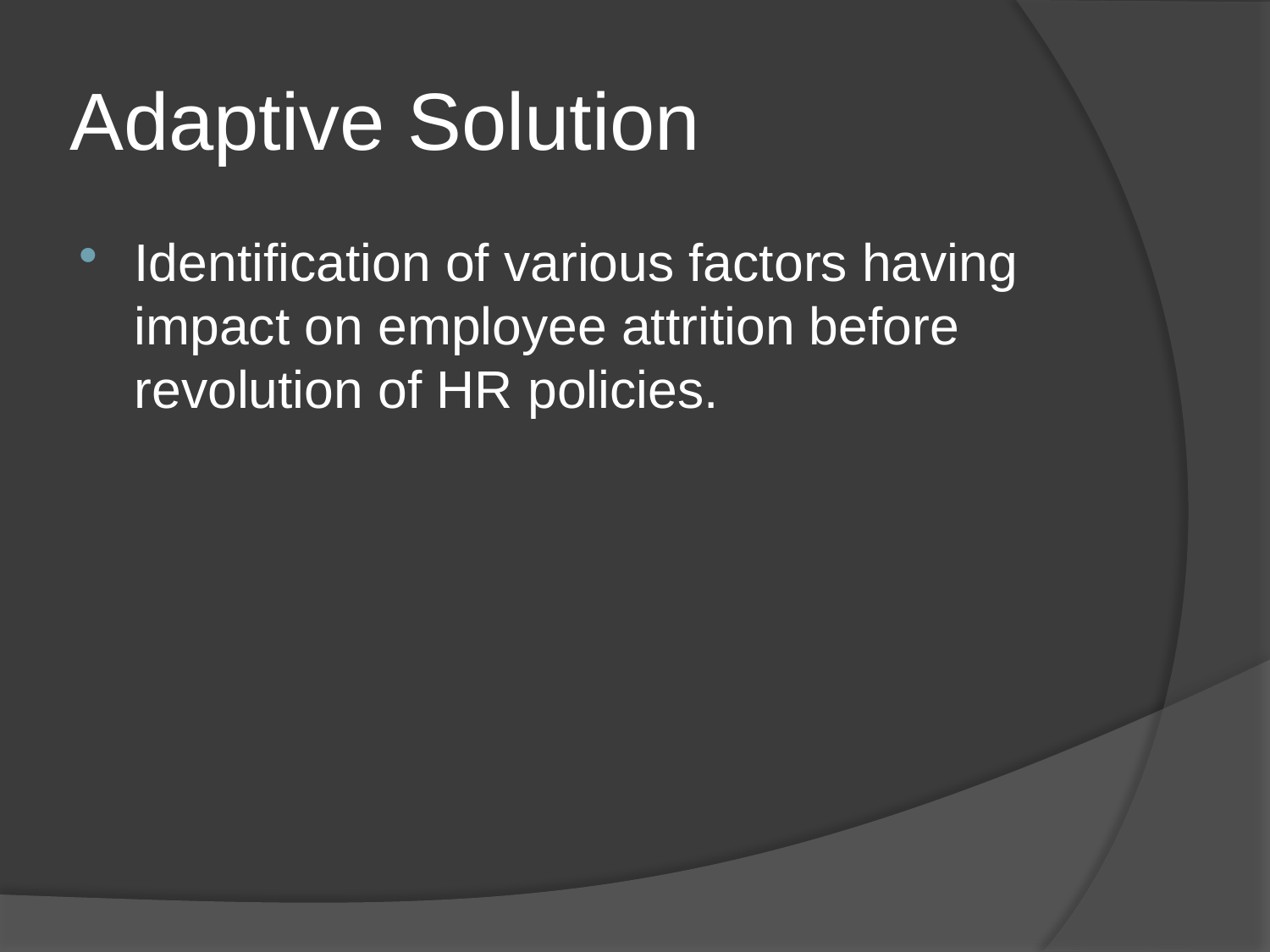

# Adaptive Solution
Identification of various factors having impact on employee attrition before revolution of HR policies.